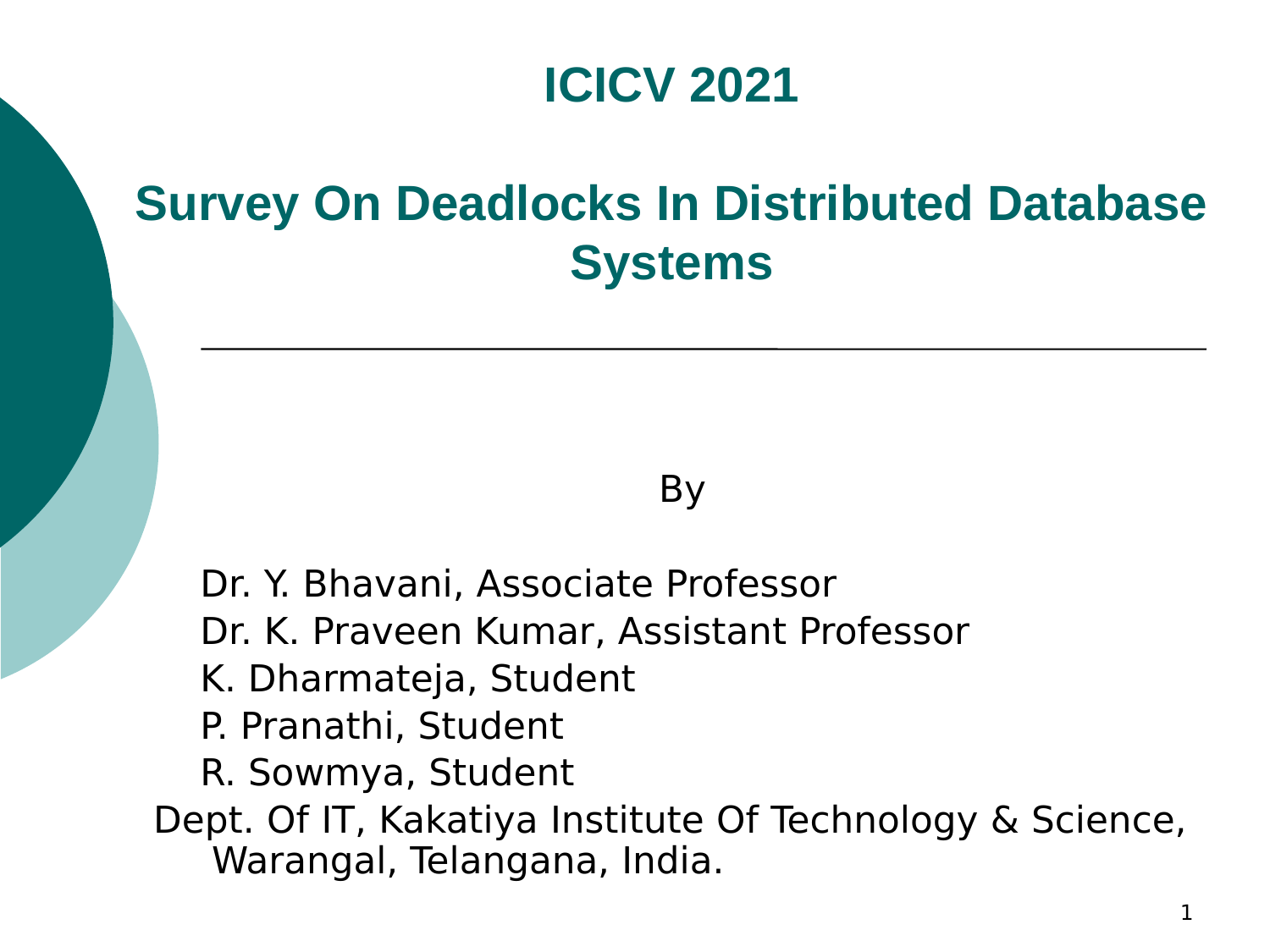

# ICICV 2021 Survey On Deadlocks In Distributed Database Systems

By

       Dr. Y. Bhavani, Associate Professor
      Dr. K. Praveen Kumar, Assistant Professor
      K. Dharmateja, Student
      P. Pranathi, Student
      R. Sowmya, Student
  Dept. Of IT, Kakatiya Institute Of Technology & Science,            Warangal, Telangana, India.

1